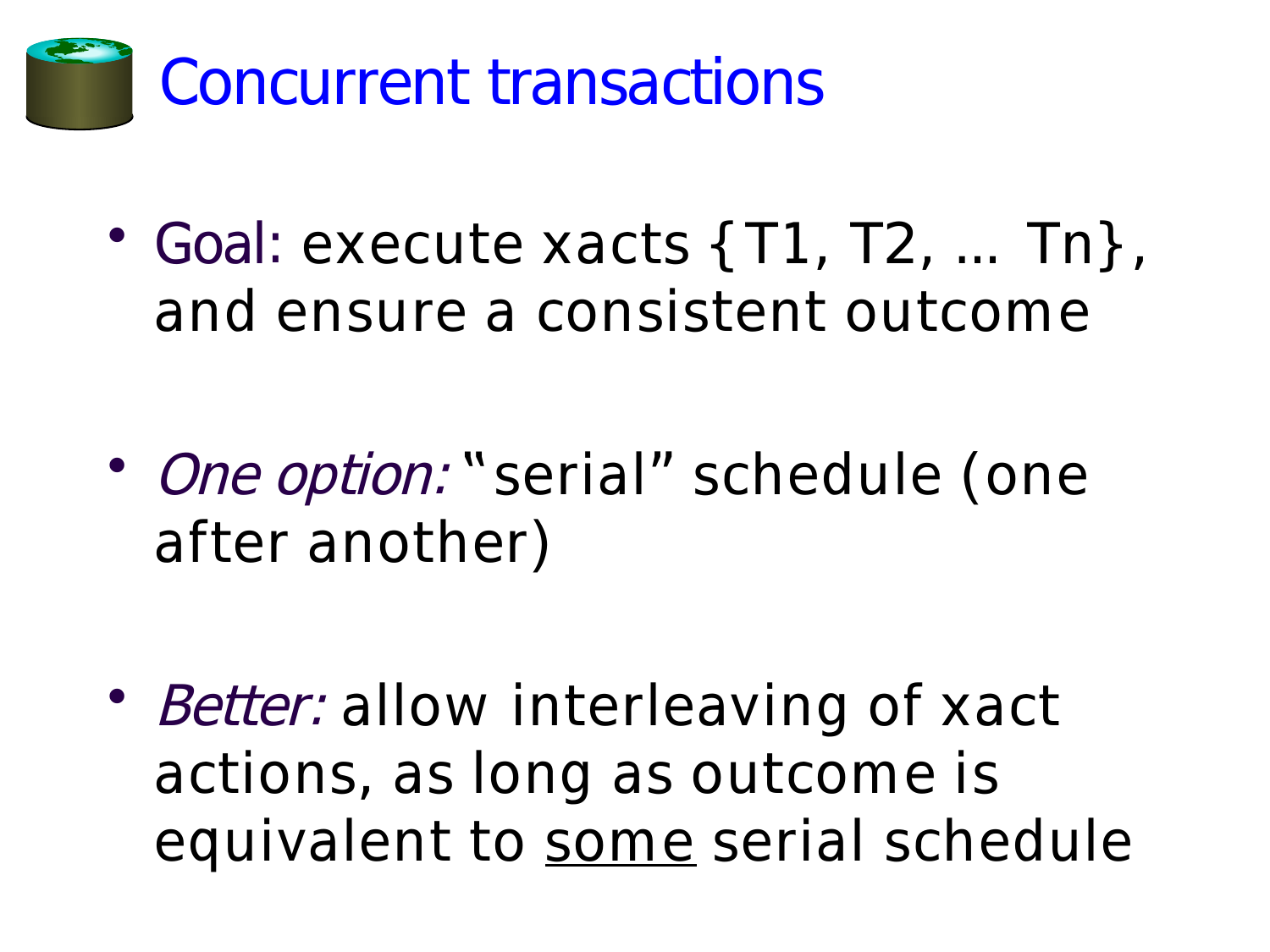

# Concurrent transactions
Goal: execute xacts {T1, T2, … Tn}, and ensure a consistent outcome

One option: “serial” schedule (one after another)

Better: allow interleaving of xact actions, as long as outcome is equivalent to some serial schedule